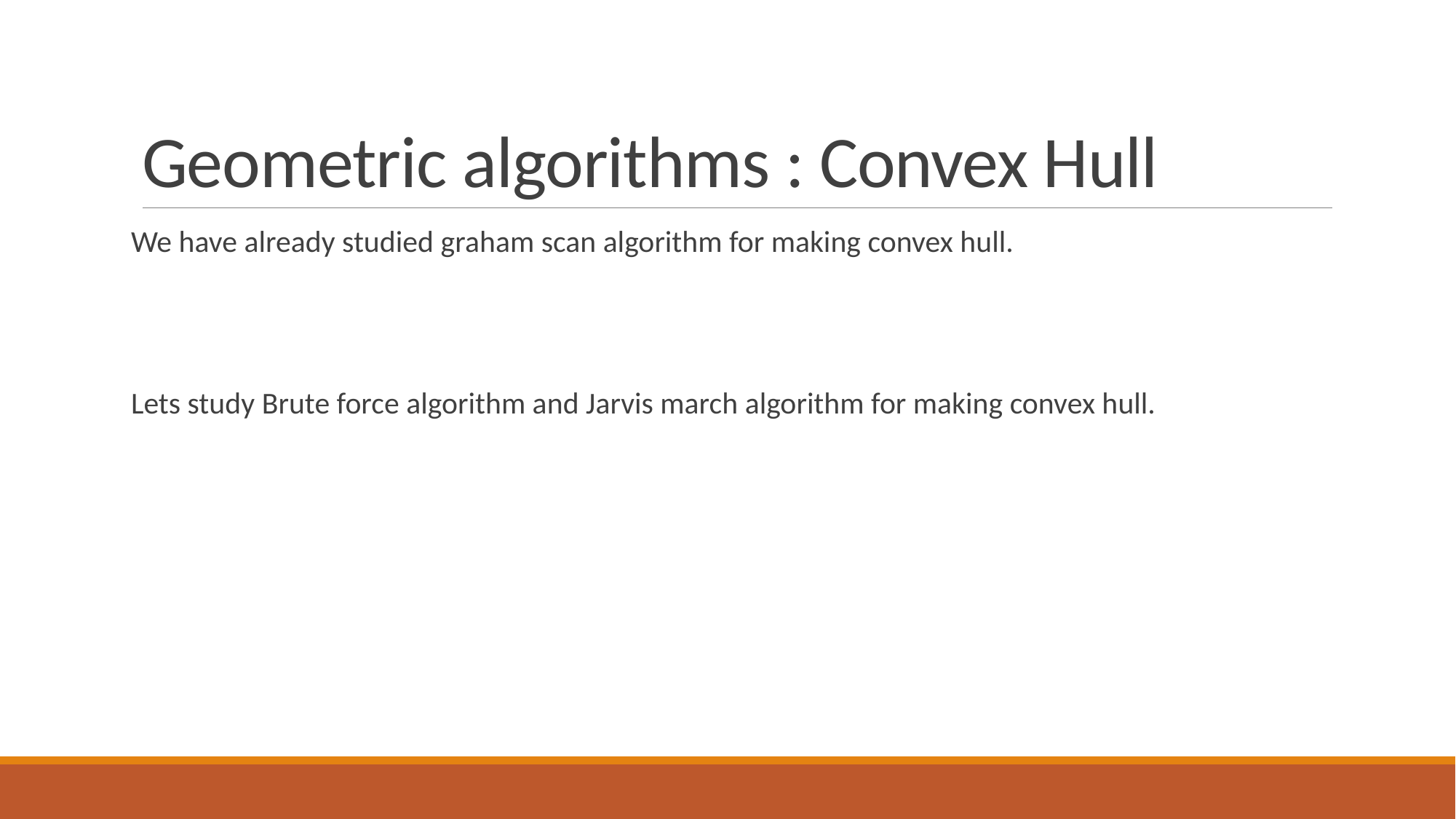

# Geometric algorithms : Convex Hull
We have already studied graham scan algorithm for making convex hull.

Lets study Brute force algorithm and Jarvis march algorithm for making convex hull.